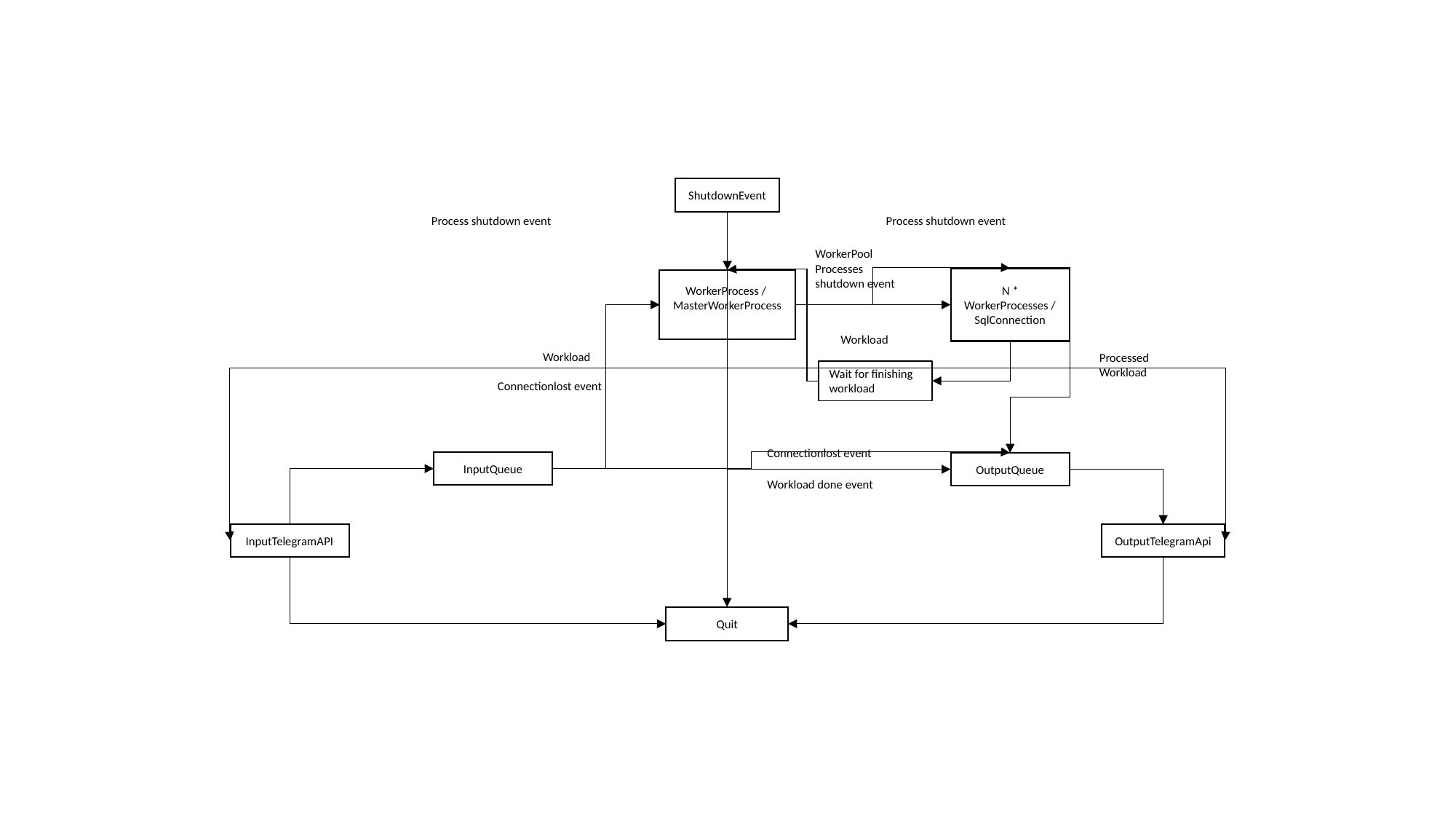

ShutdownEvent
Process shutdown event
Process shutdown event
WorkerPool Processes shutdown event
N * WorkerProcesses / SqlConnection
WorkerProcess /
MasterWorkerProcess

Workload
Workload
Processed Workload
Wait for finishing workload
Connectionlost event
Connectionlost event
InputQueue
OutputQueue
Workload done event
InputTelegramAPI
OutputTelegramApi
Quit